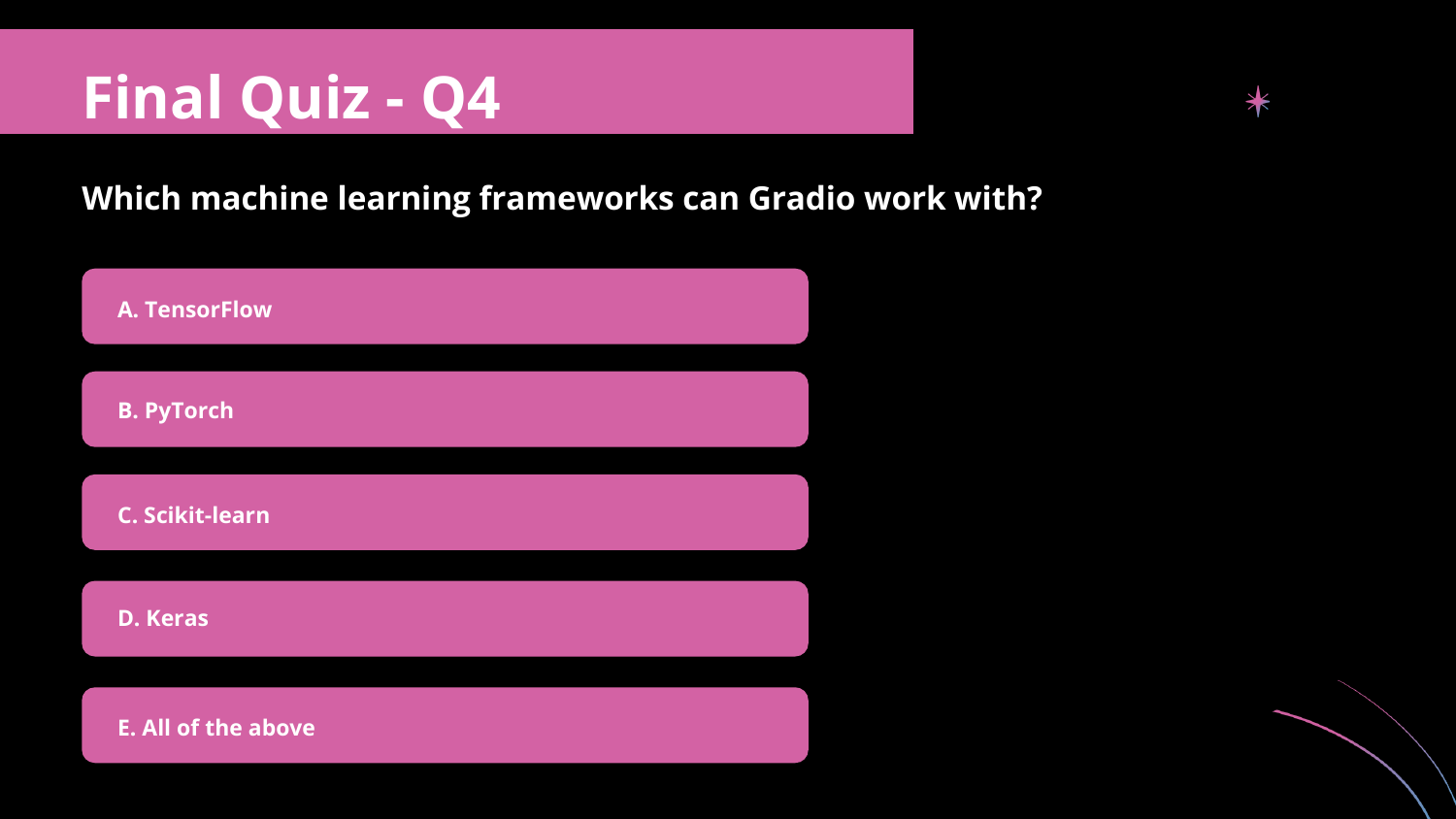

Final Quiz - Q4

Which machine learning frameworks can Gradio work with?

A. TensorFlow

B. PyTorch

C. Scikit-learn

D. Keras

E. All of the above